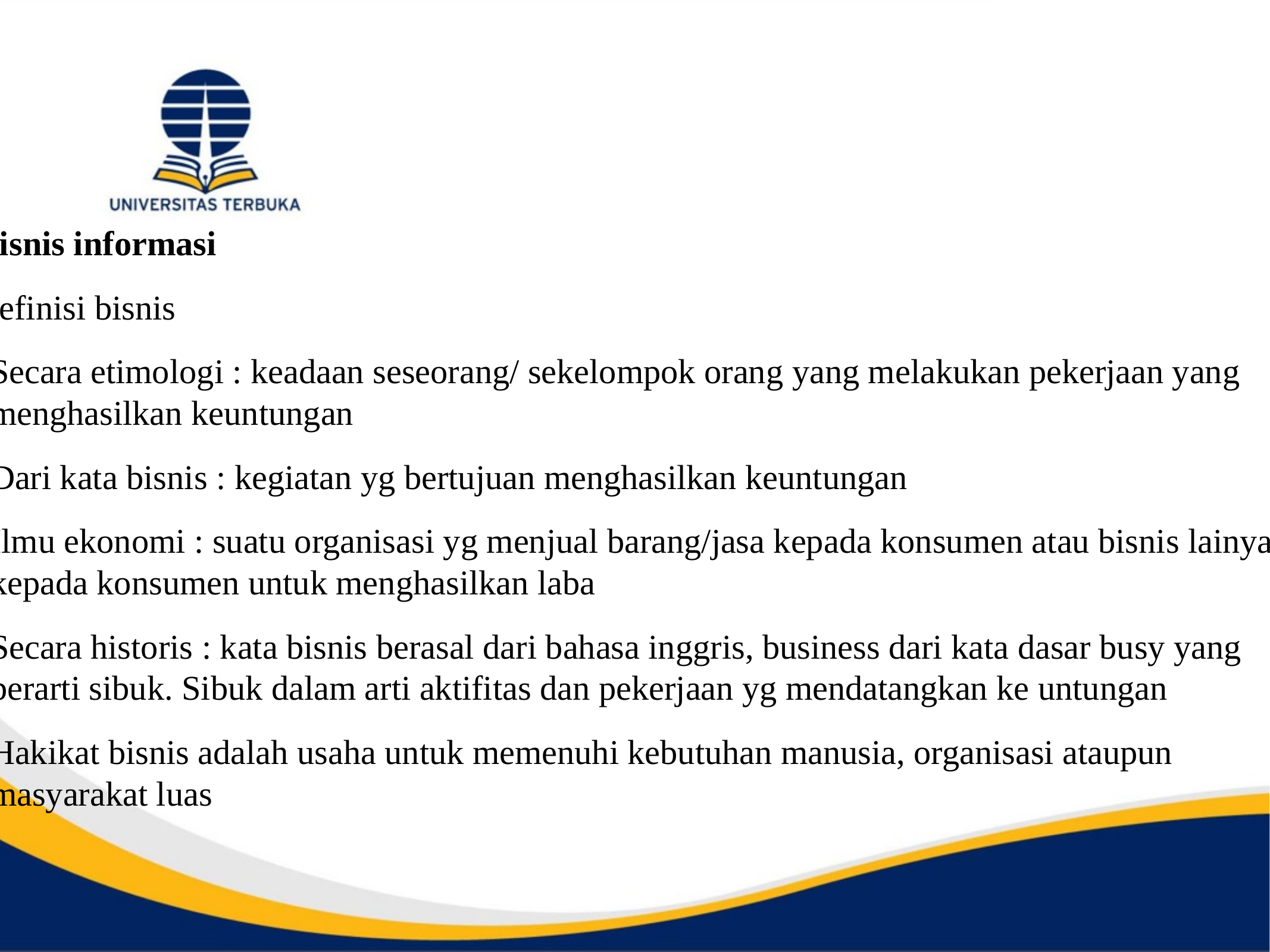

5. Bisnis informasi
a. Definisi bisnis
Secara etimologi : keadaan seseorang/ sekelompok orang yang melakukan pekerjaan yang menghasilkan keuntungan
Dari kata bisnis : kegiatan yg bertujuan menghasilkan keuntungan
Ilmu ekonomi : suatu organisasi yg menjual barang/jasa kepada konsumen atau bisnis lainya kepada konsumen untuk menghasilkan laba
Secara historis : kata bisnis berasal dari bahasa inggris, business dari kata dasar busy yang berarti sibuk. Sibuk dalam arti aktifitas dan pekerjaan yg mendatangkan ke untungan
Hakikat bisnis adalah usaha untuk memenuhi kebutuhan manusia, organisasi ataupun masyarakat luas